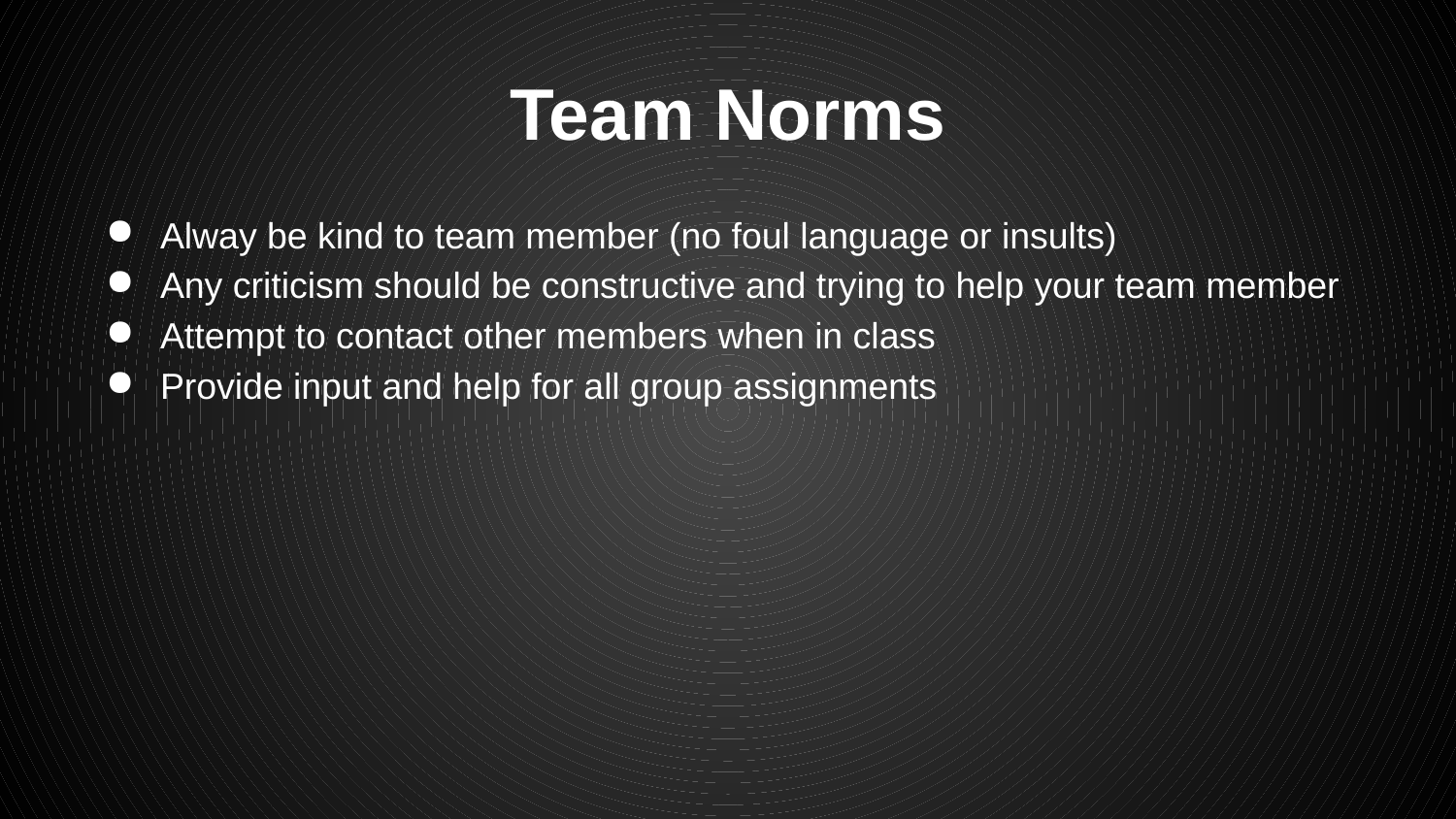

# Team Norms
Alway be kind to team member (no foul language or insults)
Any criticism should be constructive and trying to help your team member
Attempt to contact other members when in class
Provide input and help for all group assignments